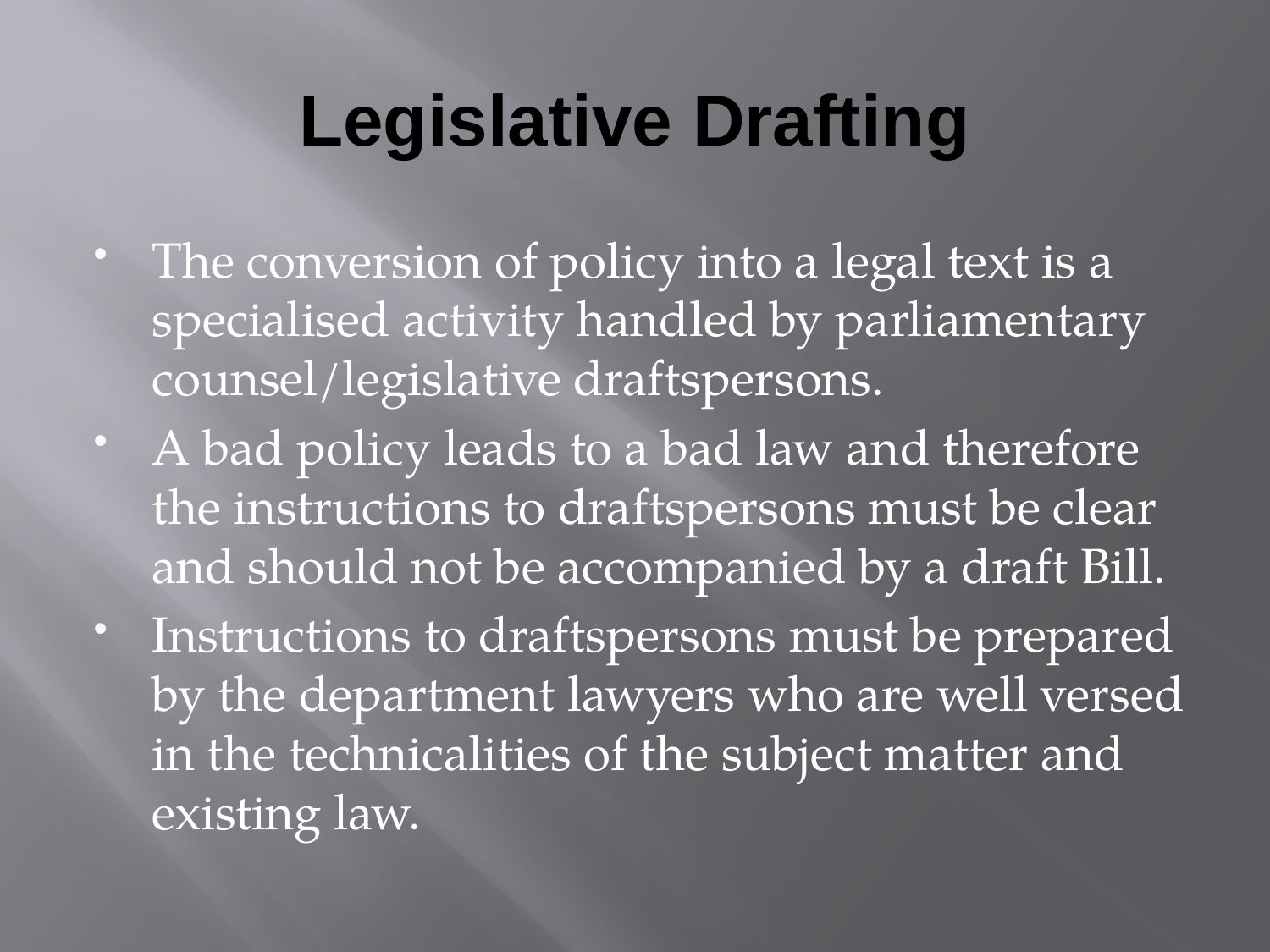

# Legislative Drafting
The conversion of policy into a legal text is a specialised activity handled by parliamentary counsel/legislative draftspersons.
A bad policy leads to a bad law and therefore the instructions to draftspersons must be clear and should not be accompanied by a draft Bill.
Instructions to draftspersons must be prepared by the department lawyers who are well versed in the technicalities of the subject matter and existing law.